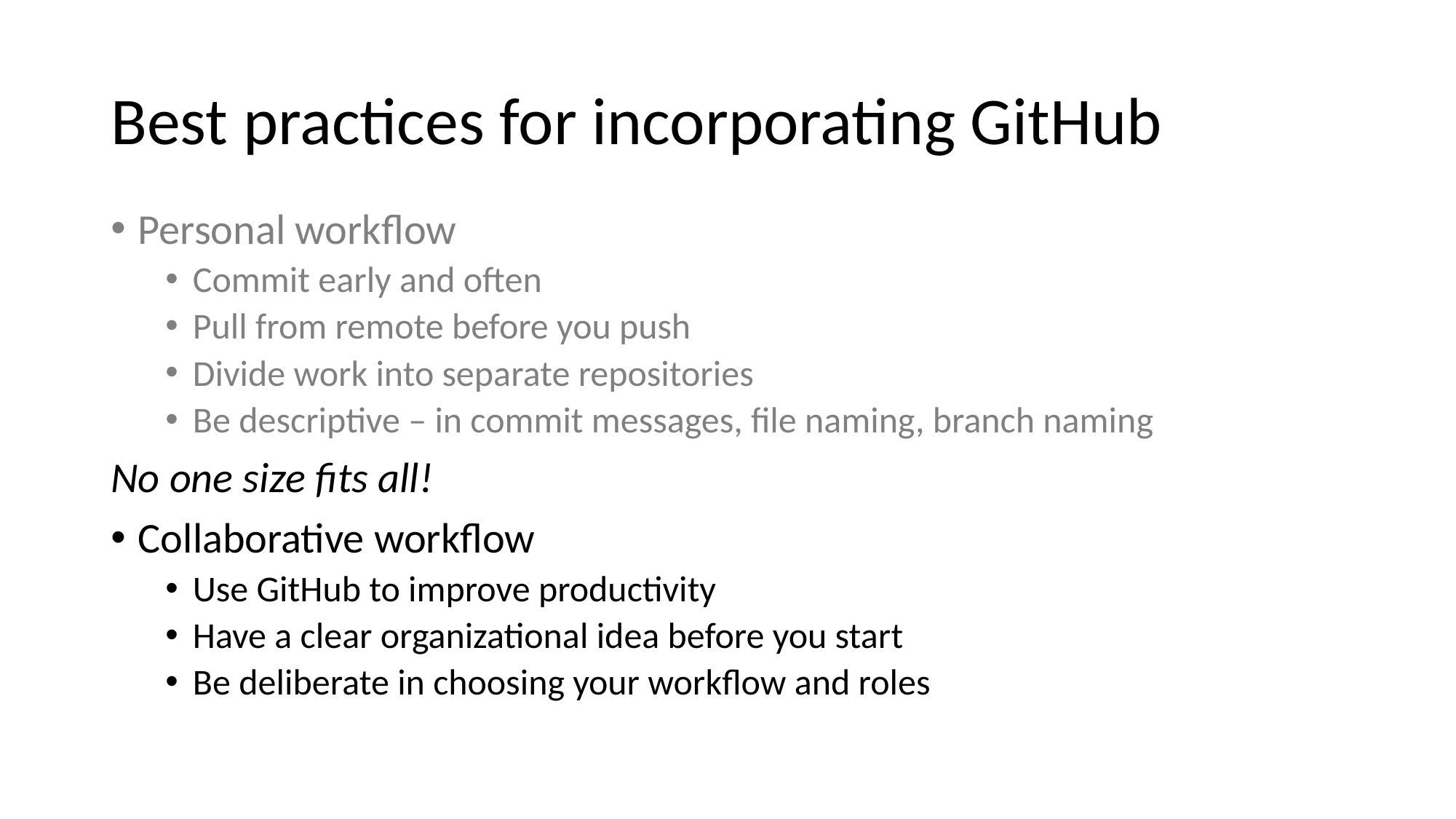

# Best practices for incorporating GitHub
Personal workflow
Commit early and often
Pull from remote before you push
Divide work into separate repositories
Be descriptive – in commit messages, file naming, branch naming
No one size fits all!
Collaborative workflow
Use GitHub to improve productivity
Have a clear organizational idea before you start
Be deliberate in choosing your workflow and roles